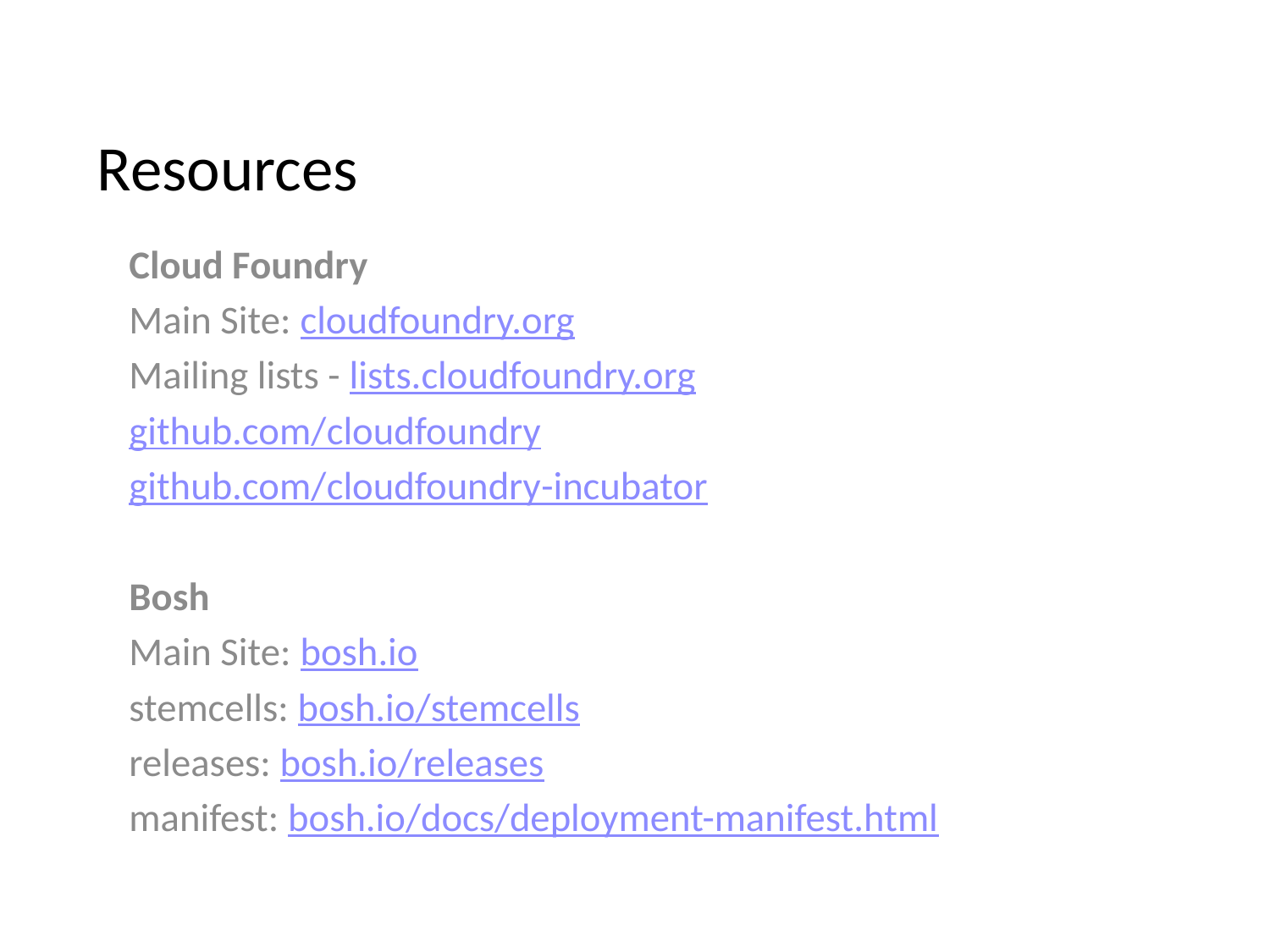

# Resources
Cloud Foundry
Main Site: cloudfoundry.org
Mailing lists - lists.cloudfoundry.org
github.com/cloudfoundry
github.com/cloudfoundry-incubator

Bosh
Main Site: bosh.io
stemcells: bosh.io/stemcells
releases: bosh.io/releases
manifest: bosh.io/docs/deployment-manifest.html